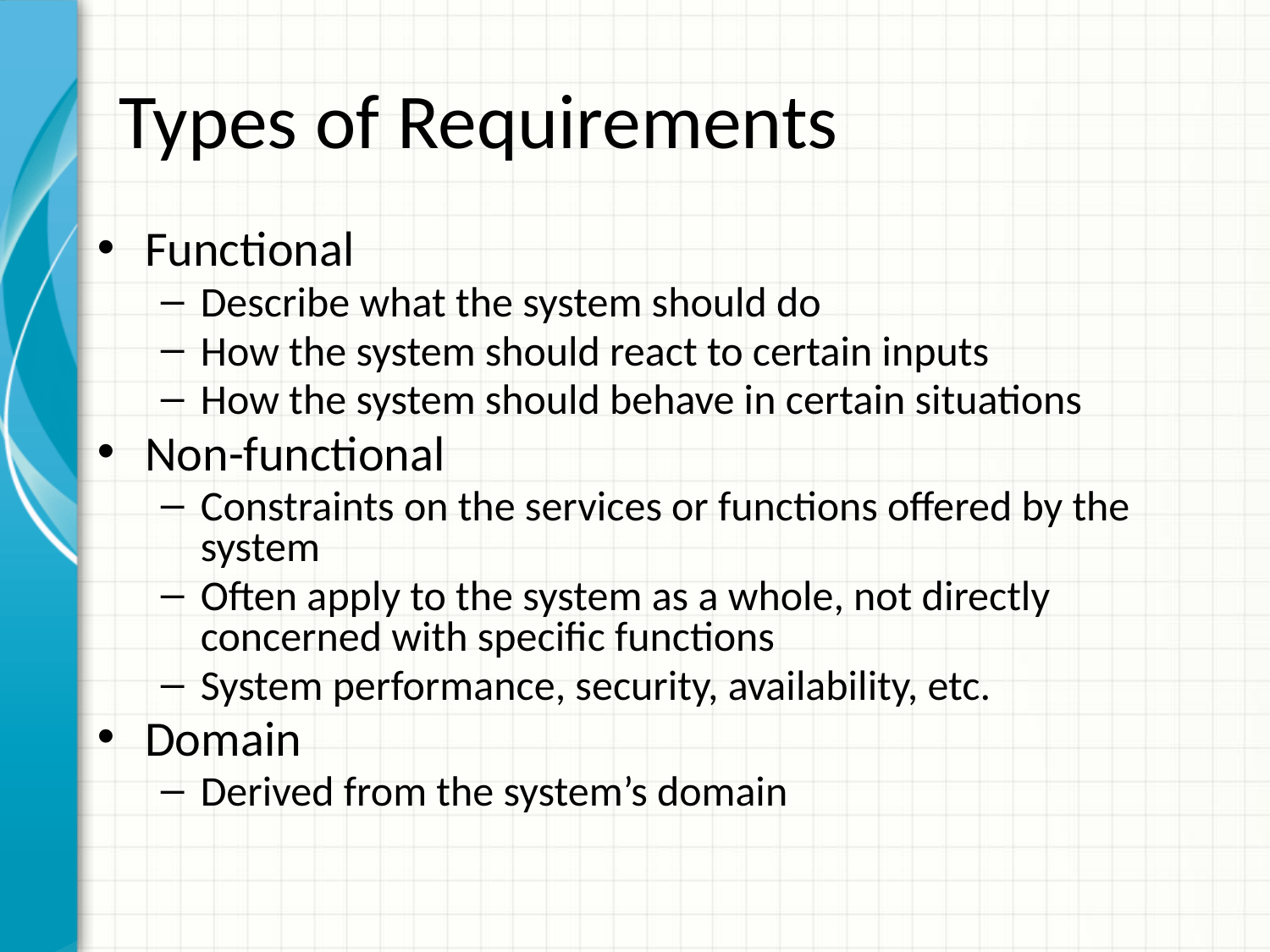

# Types of Requirements
Functional
Describe what the system should do
How the system should react to certain inputs
How the system should behave in certain situations
Non-functional
Constraints on the services or functions offered by the system
Often apply to the system as a whole, not directly concerned with specific functions
System performance, security, availability, etc.
Domain
Derived from the system’s domain